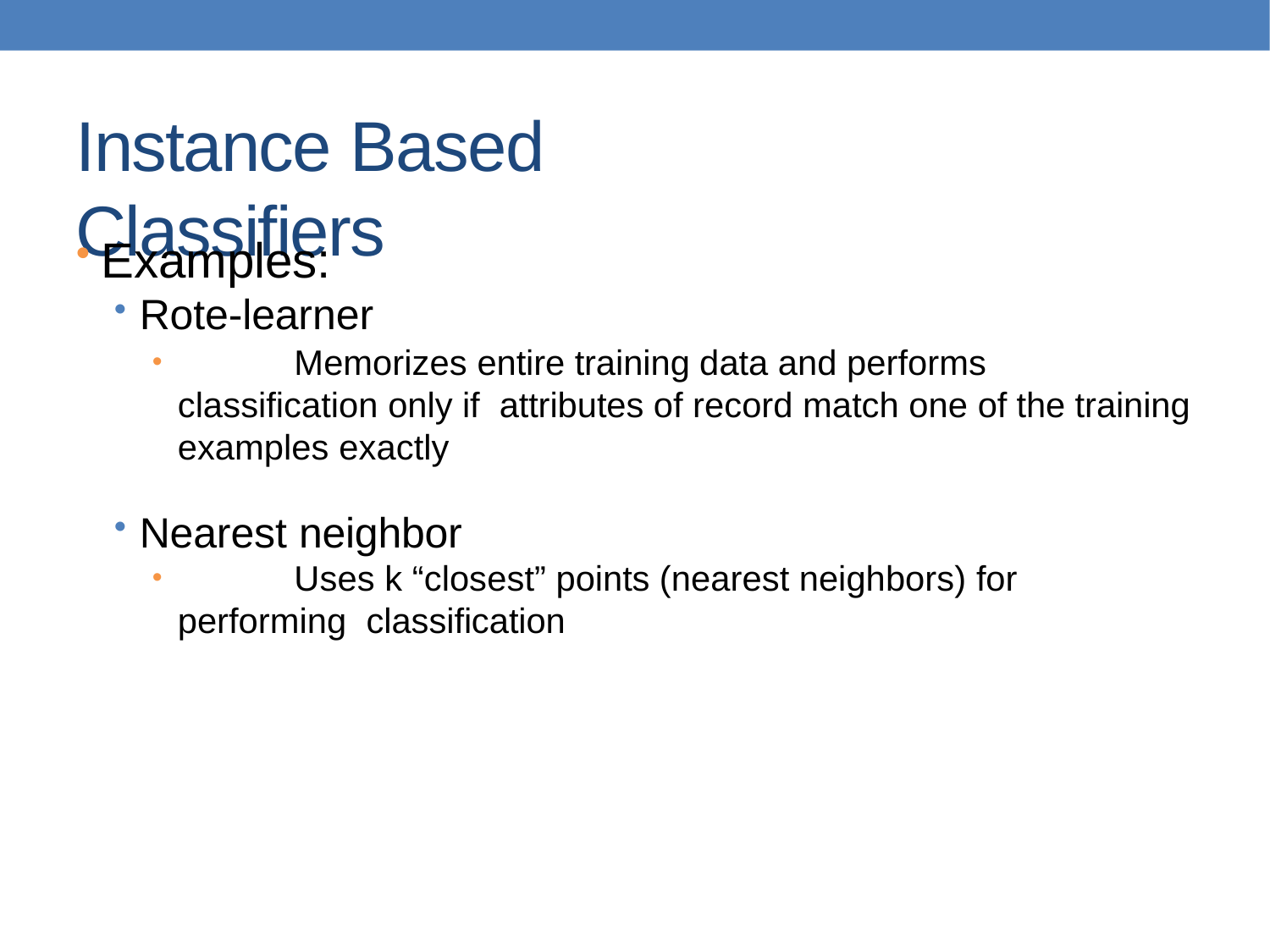

# Instance Based Classifiers
Examples:
Rote-learner
	Memorizes entire training data and performs classification only if  attributes of record match one of the training examples exactly

Nearest neighbor
	Uses k “closest” points (nearest neighbors) for performing  classification